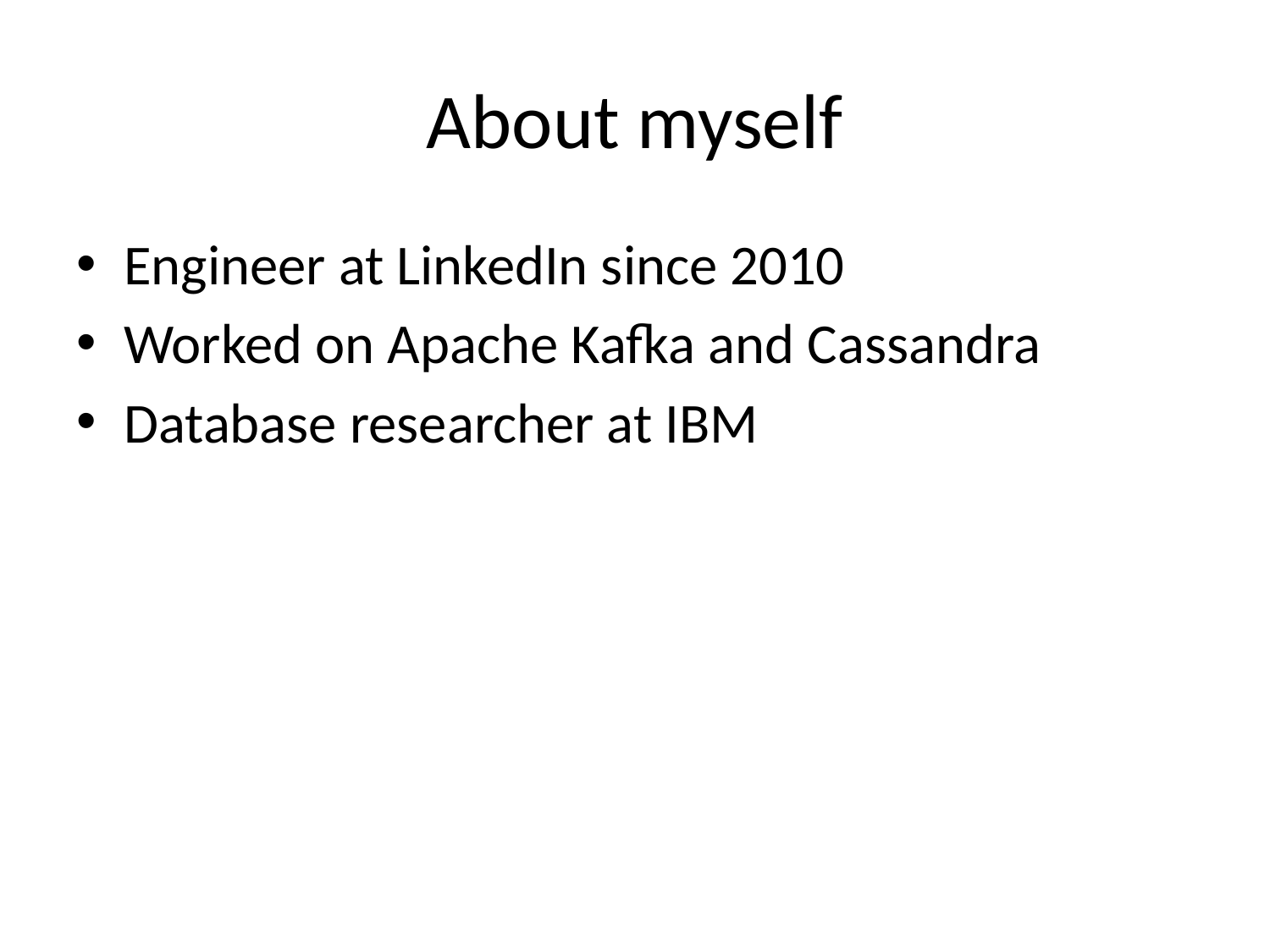

# About myself
Engineer at LinkedIn since 2010
Worked on Apache Kafka and Cassandra
Database researcher at IBM